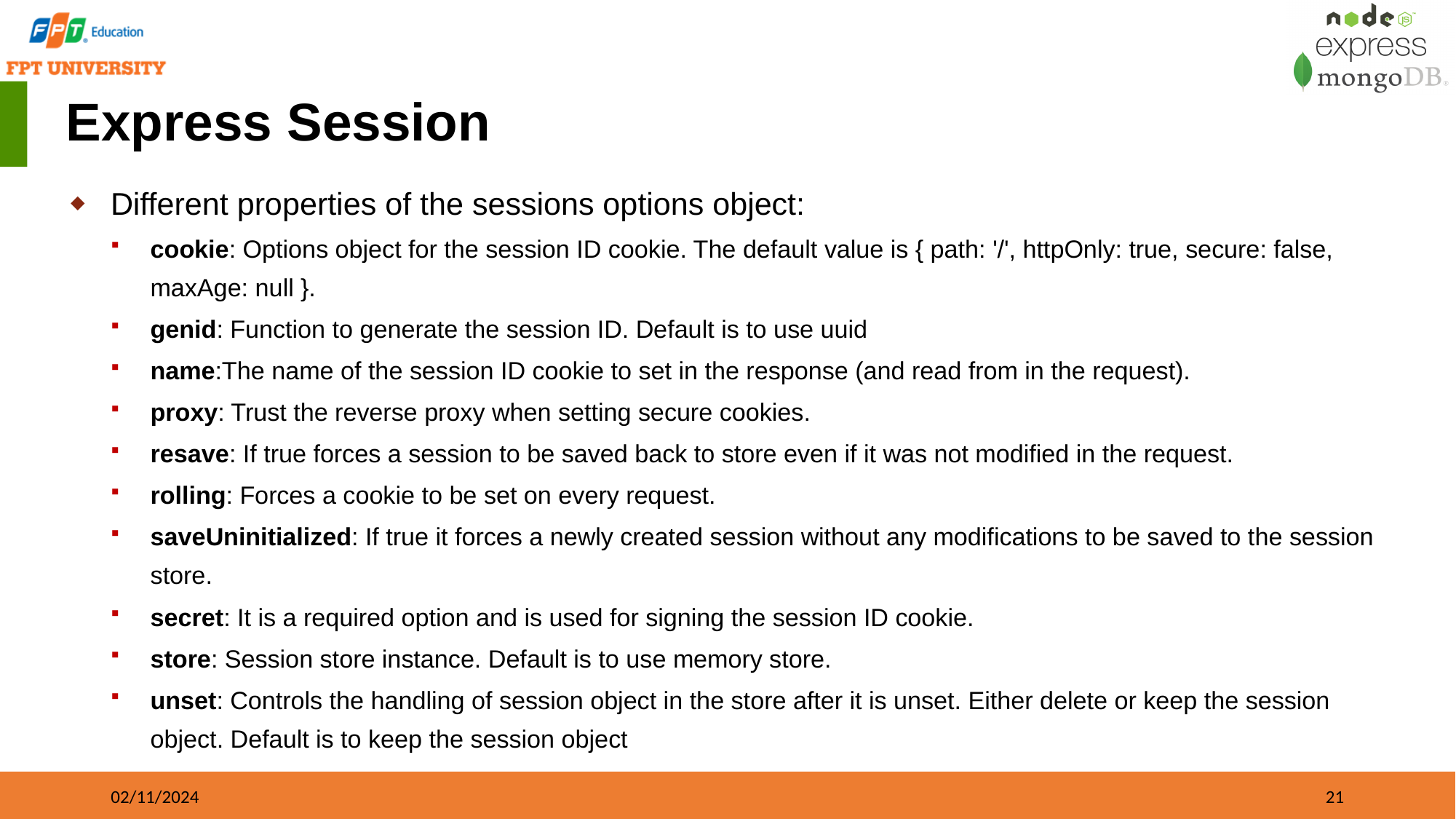

# Express Session
Different properties of the sessions options object:
cookie: Options object for the session ID cookie. The default value is { path: '/', httpOnly: true, secure: false, maxAge: null }.
genid: Function to generate the session ID. Default is to use uuid
name:The name of the session ID cookie to set in the response (and read from in the request).
proxy: Trust the reverse proxy when setting secure cookies.
resave: If true forces a session to be saved back to store even if it was not modified in the request.
rolling: Forces a cookie to be set on every request.
saveUninitialized: If true it forces a newly created session without any modifications to be saved to the session store.
secret: It is a required option and is used for signing the session ID cookie.
store: Session store instance. Default is to use memory store.
unset: Controls the handling of session object in the store after it is unset. Either delete or keep the session object. Default is to keep the session object
02/11/2024
21